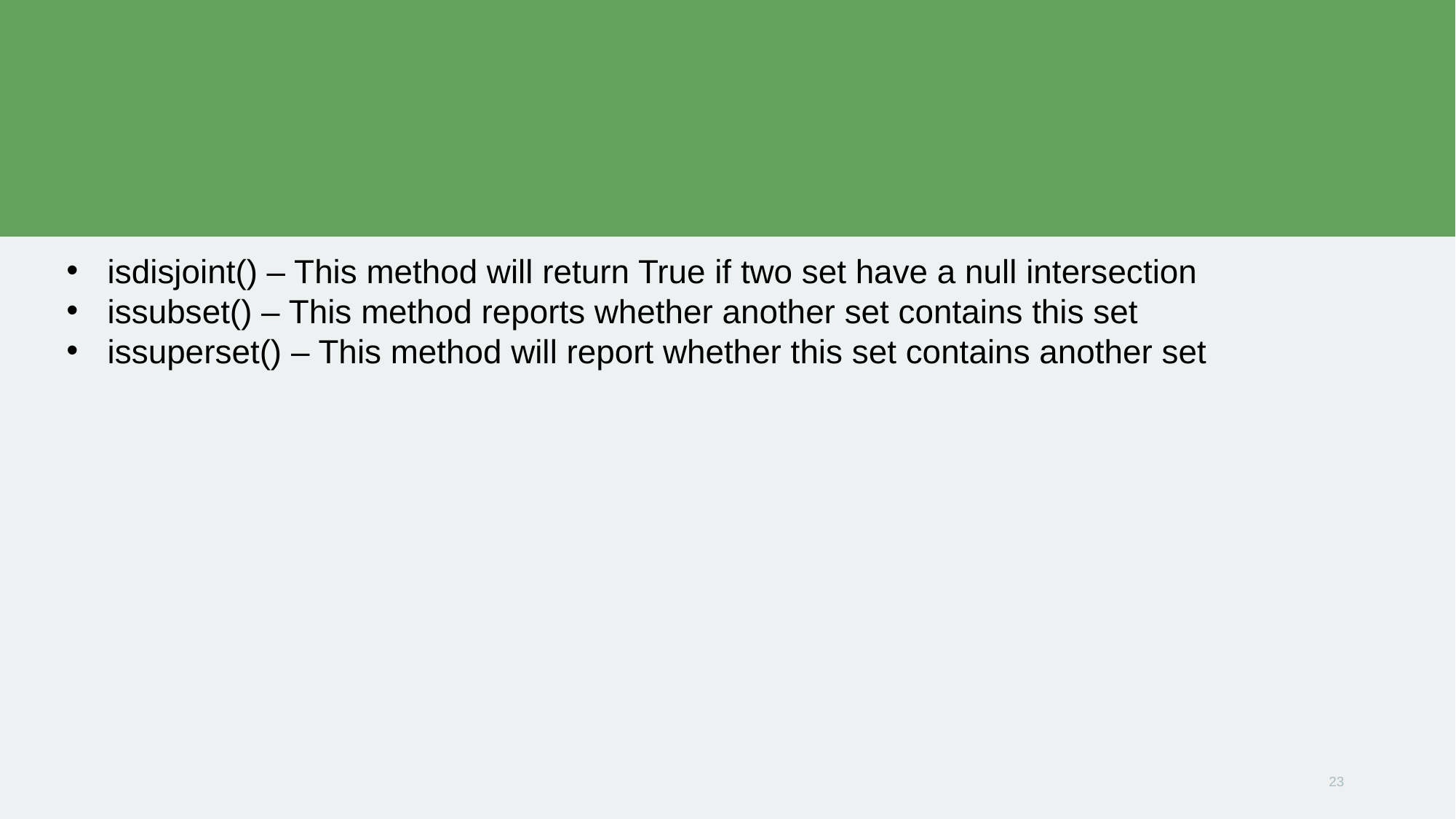

#
isdisjoint() – This method will return True if two set have a null intersection
issubset() – This method reports whether another set contains this set
issuperset() – This method will report whether this set contains another set
23